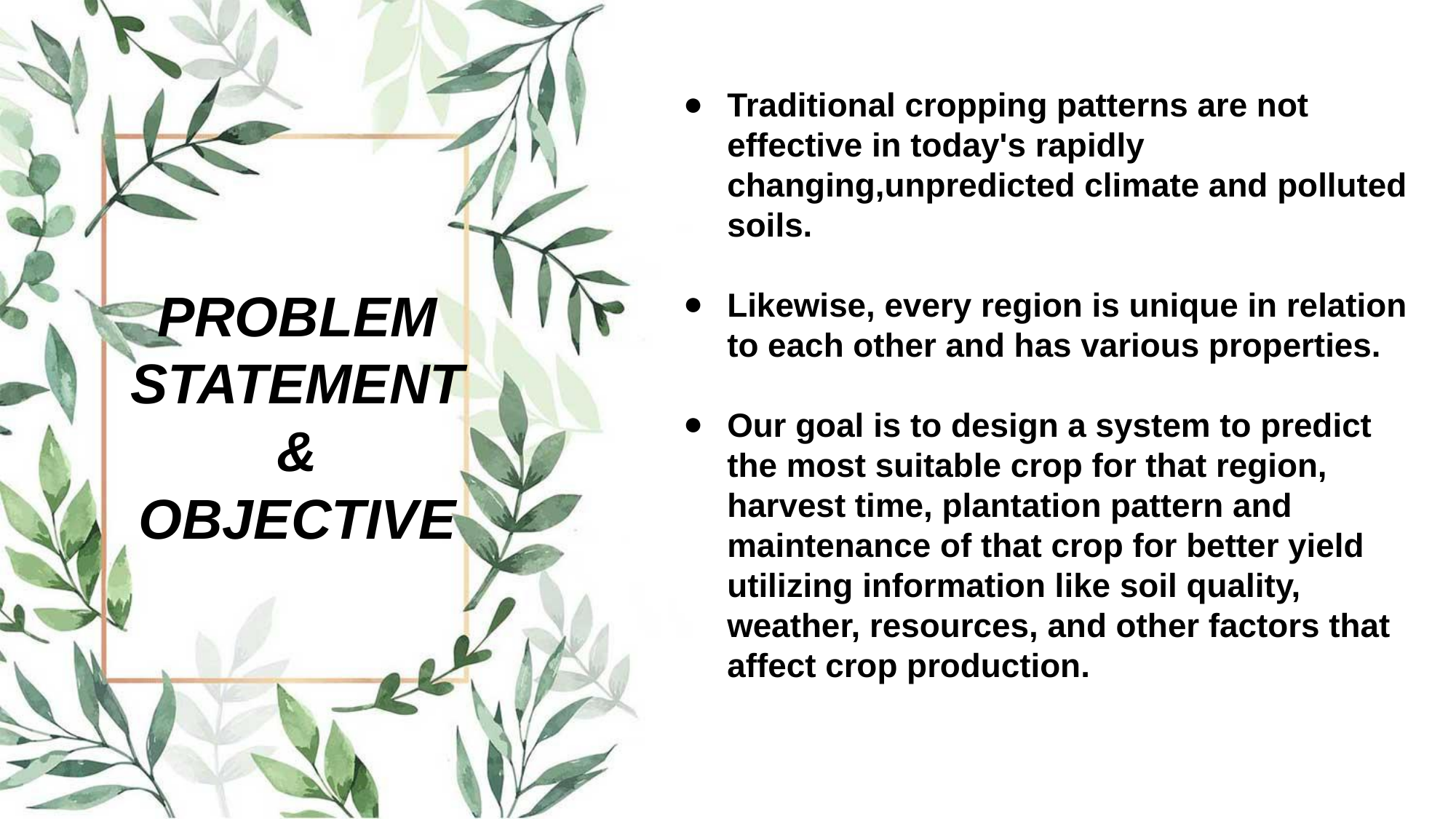

Traditional cropping patterns are not effective in today's rapidly changing,unpredicted climate and polluted soils.

Likewise, every region is unique in relation to each other and has various properties.

Our goal is to design a system to predict the most suitable crop for that region,
harvest time, plantation pattern and maintenance of that crop for better yield
utilizing information like soil quality, weather, resources, and other factors that
affect crop production.
PROBLEM STATEMENT & OBJECTIVE